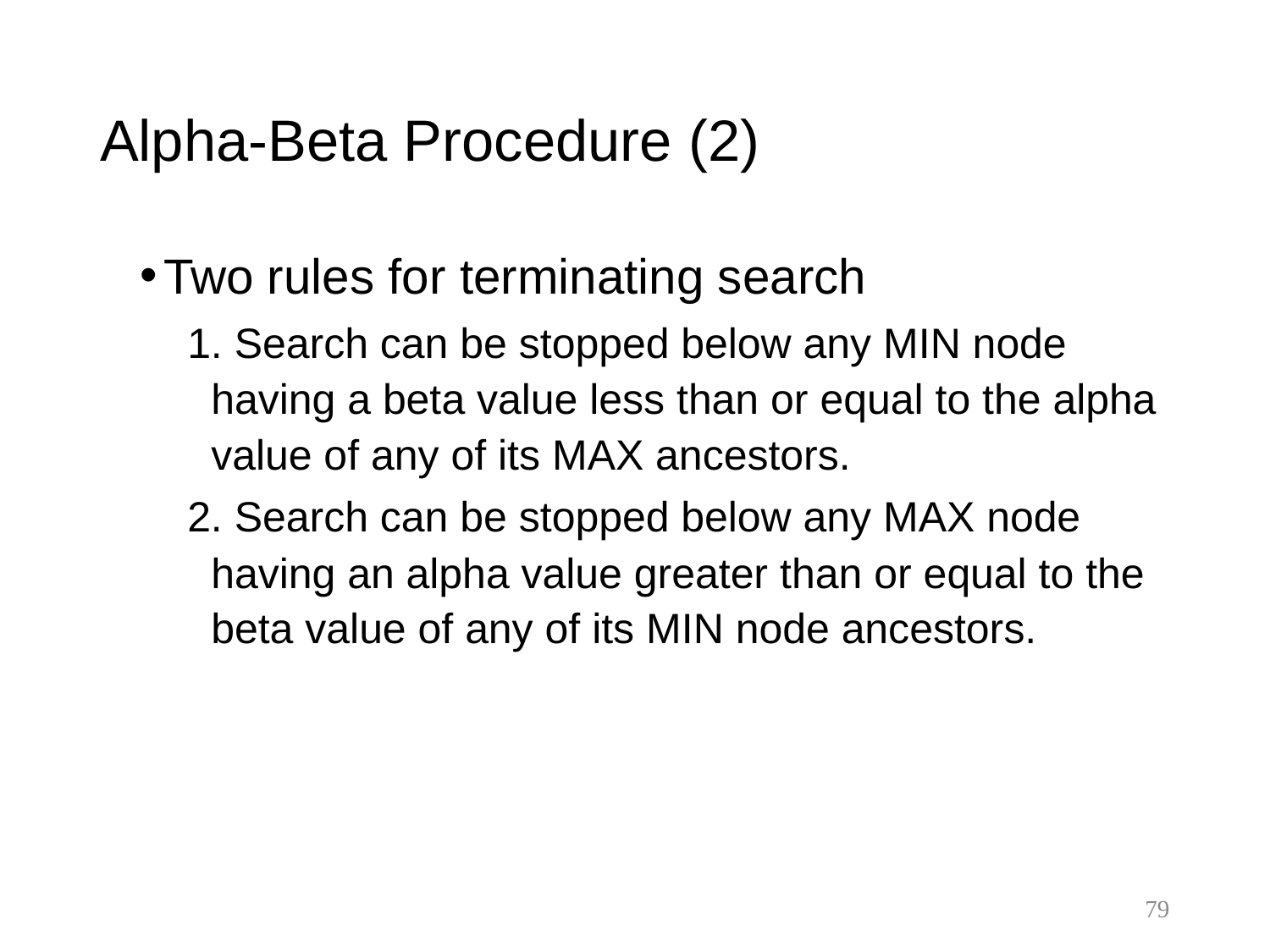

# Alpha-Beta Procedure (2)
Two rules for terminating search
1. Search can be stopped below any MIN node having a beta value less than or equal to the alpha value of any of its MAX ancestors.
2. Search can be stopped below any MAX node having an alpha value greater than or equal to the beta value of any of its MIN node ancestors.
79